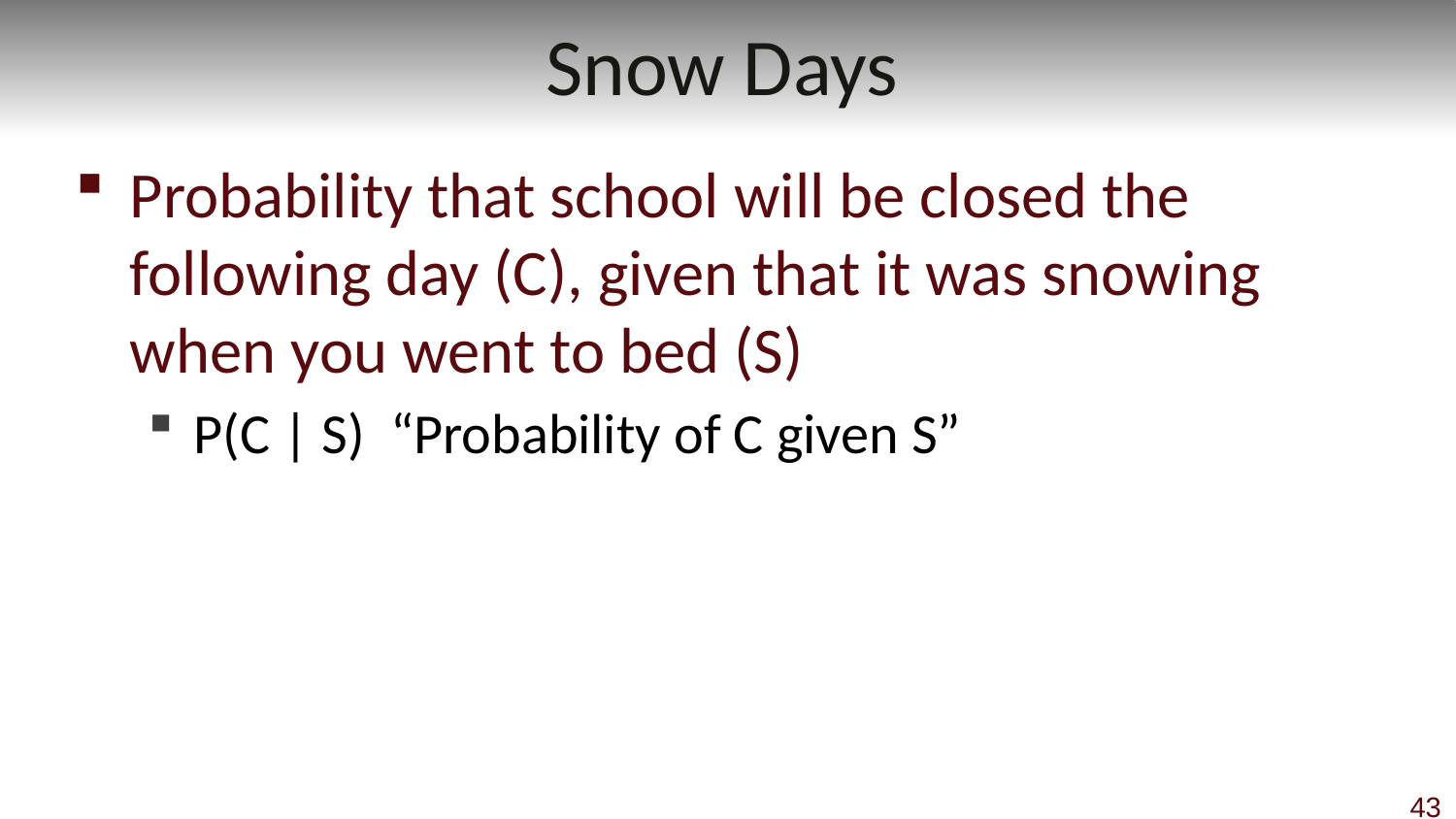

# Snow Days
Probability that school will be closed the following day (C), given that it was snowing when you went to bed (S)
P(C | S)  “Probability of C given S”
43